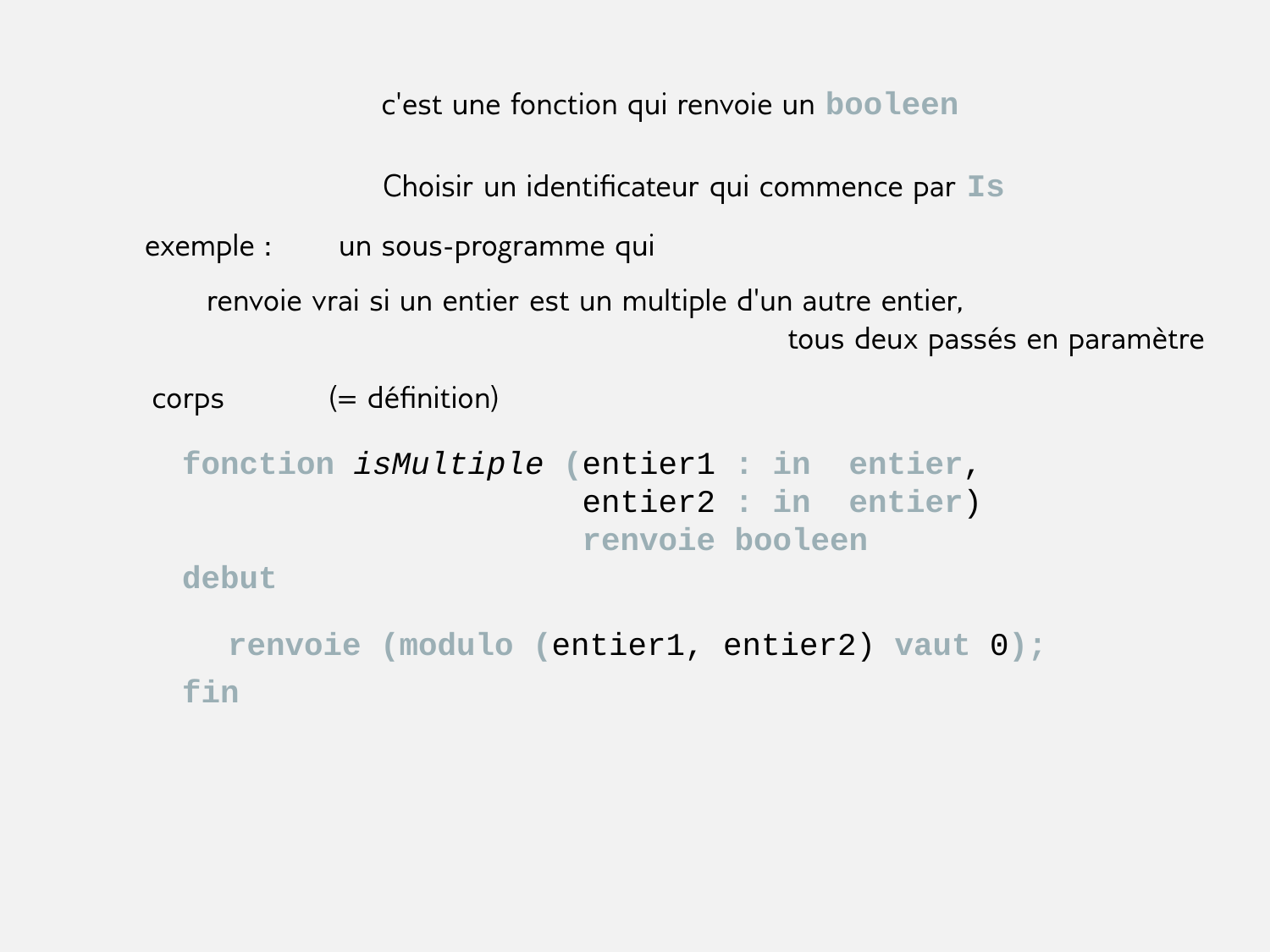

c'est une fonction qui renvoie un booleen
Choisir un identificateur qui commence par Is
exemple :
un sous-programme qui
renvoie vrai si un entier est un multiple d'un autre entier,
                                                             tous deux passés en paramètre
corps
(= définition)
fonction isMultiple (entier1 : in  entier,
                     entier2 : in  entier)
                     renvoie booleen
debut

fin
renvoie (modulo (entier1, entier2) vaut 0);